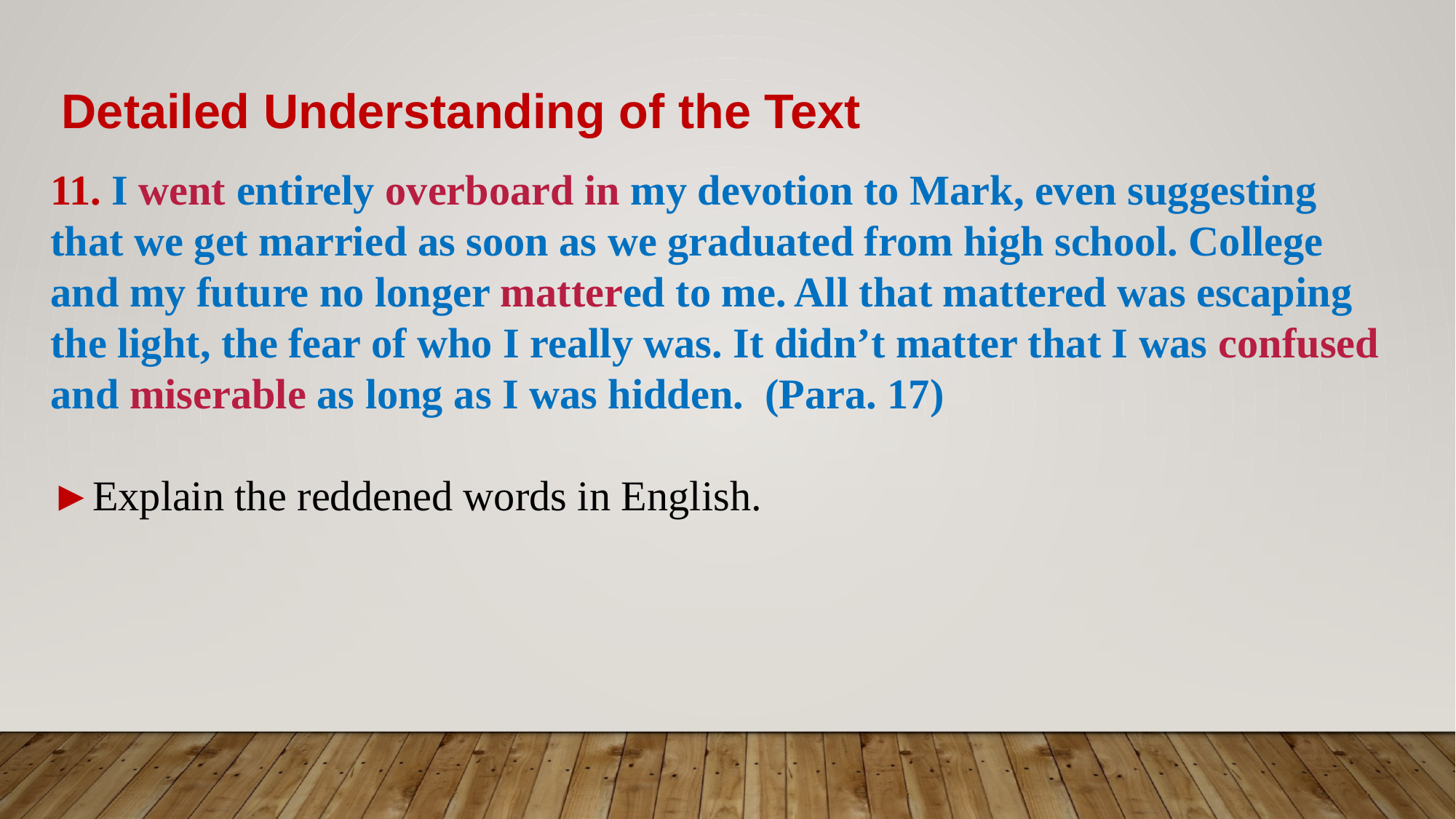

Detailed Understanding of the Text
11. I went entirely overboard in my devotion to Mark, even suggesting that we get married as soon as we graduated from high school. College and my future no longer mattered to me. All that mattered was escaping the light, the fear of who I really was. It didn’t matter that I was confused and miserable as long as I was hidden.  (Para. 17)

►Explain the reddened words in English.